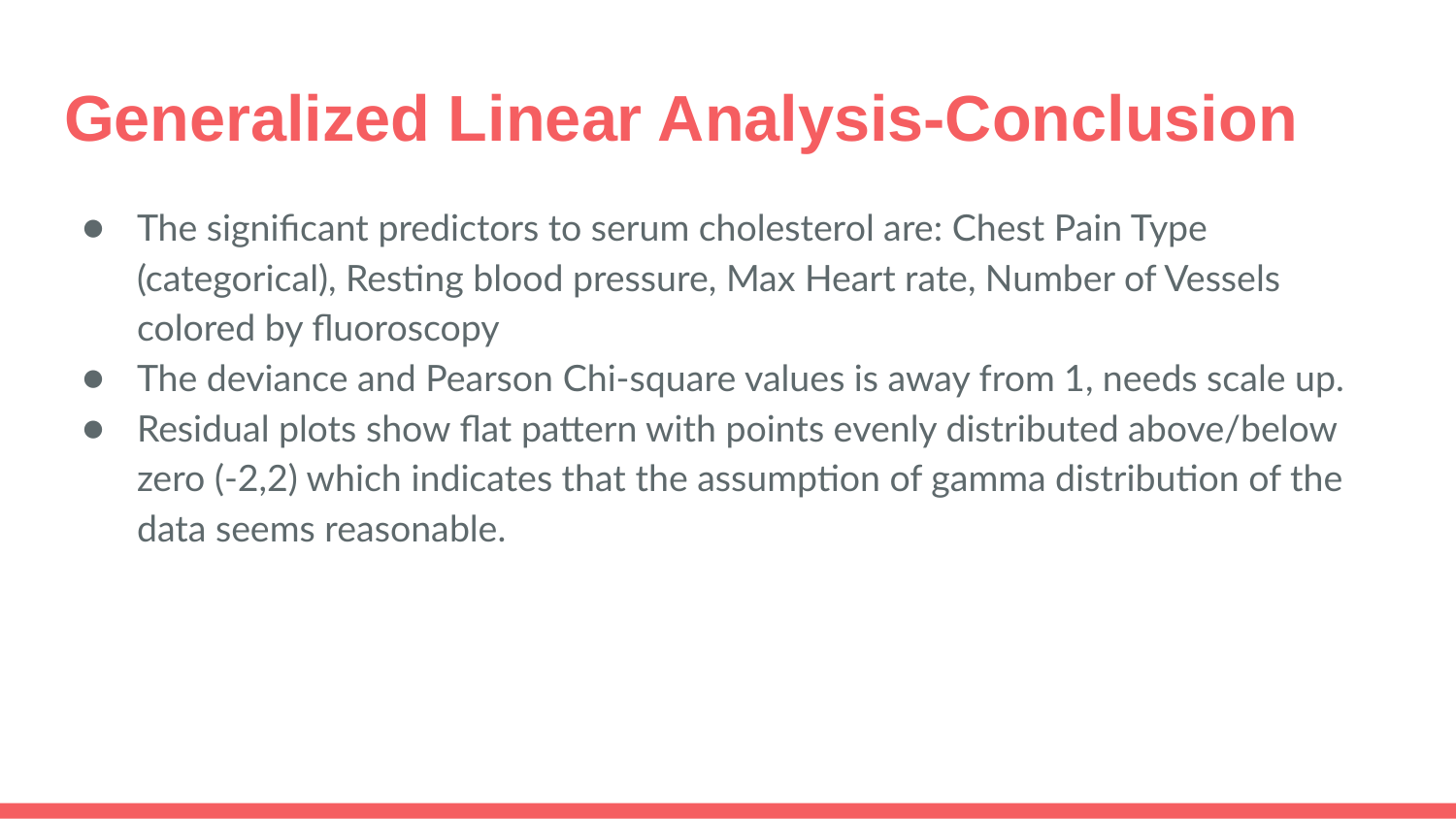

# Generalized Linear Analysis-Conclusion
The significant predictors to serum cholesterol are: Chest Pain Type (categorical), Resting blood pressure, Max Heart rate, Number of Vessels colored by fluoroscopy
The deviance and Pearson Chi-square values is away from 1, needs scale up.
Residual plots show flat pattern with points evenly distributed above/below zero (-2,2) which indicates that the assumption of gamma distribution of the data seems reasonable.